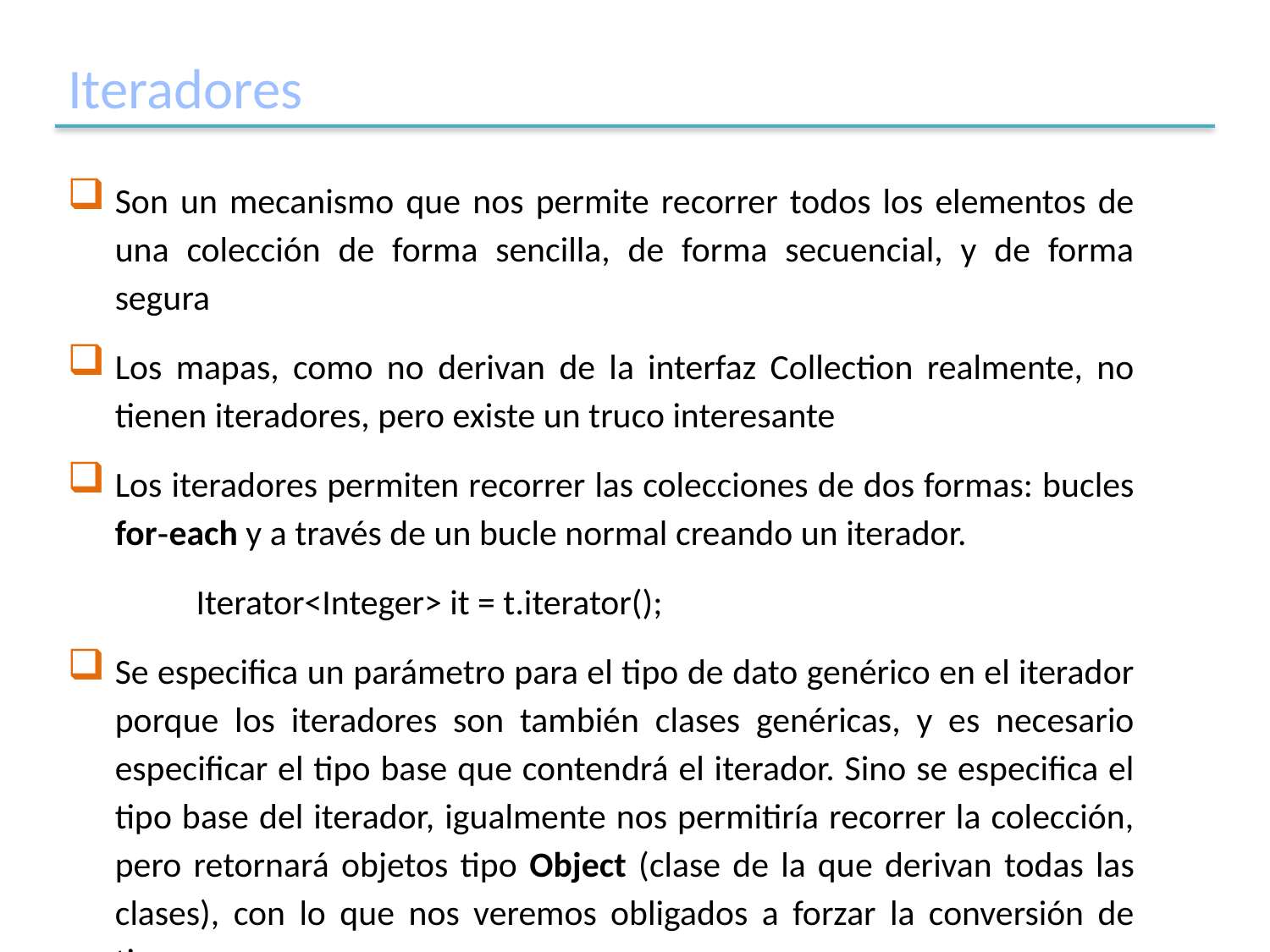

# Iteradores
Son un mecanismo que nos permite recorrer todos los elementos de una colección de forma sencilla, de forma secuencial, y de forma segura
Los mapas, como no derivan de la interfaz Collection realmente, no tienen iteradores, pero existe un truco interesante
Los iteradores permiten recorrer las colecciones de dos formas: bucles for‐each y a través de un bucle normal creando un iterador.
                Iterator<Integer> it = t.iterator();
Se especifica un parámetro para el tipo de dato genérico en el iterador porque los iteradores son también clases genéricas, y es necesario especificar el tipo base que contendrá el iterador. Sino se especifica el tipo base del iterador, igualmente nos permitiría recorrer la colección, pero retornará objetos tipo Object (clase de la que derivan todas las clases), con lo que nos veremos obligados a forzar la conversión de tipo